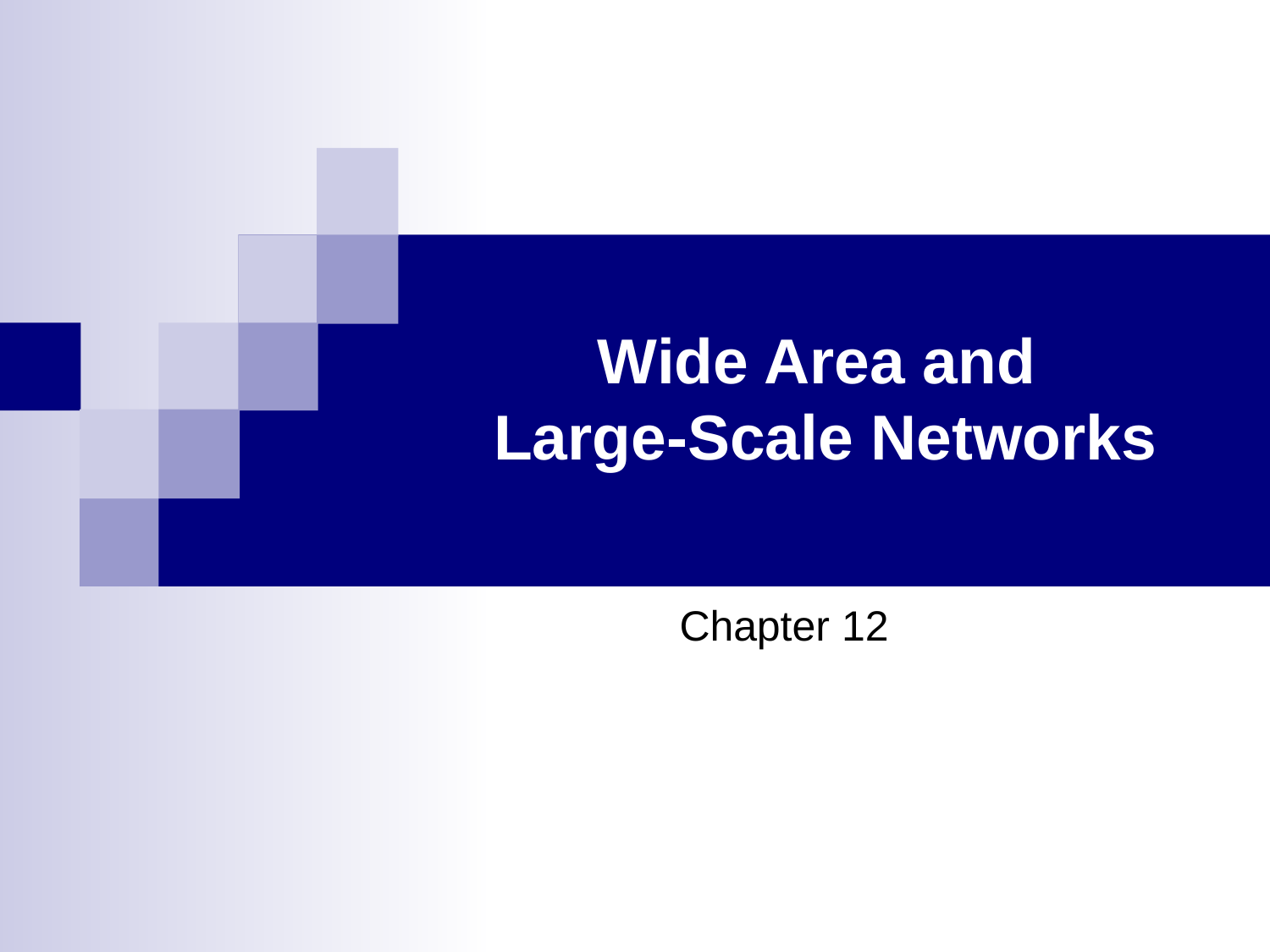

# Wide Area and Large-Scale Networks
		Chapter 12